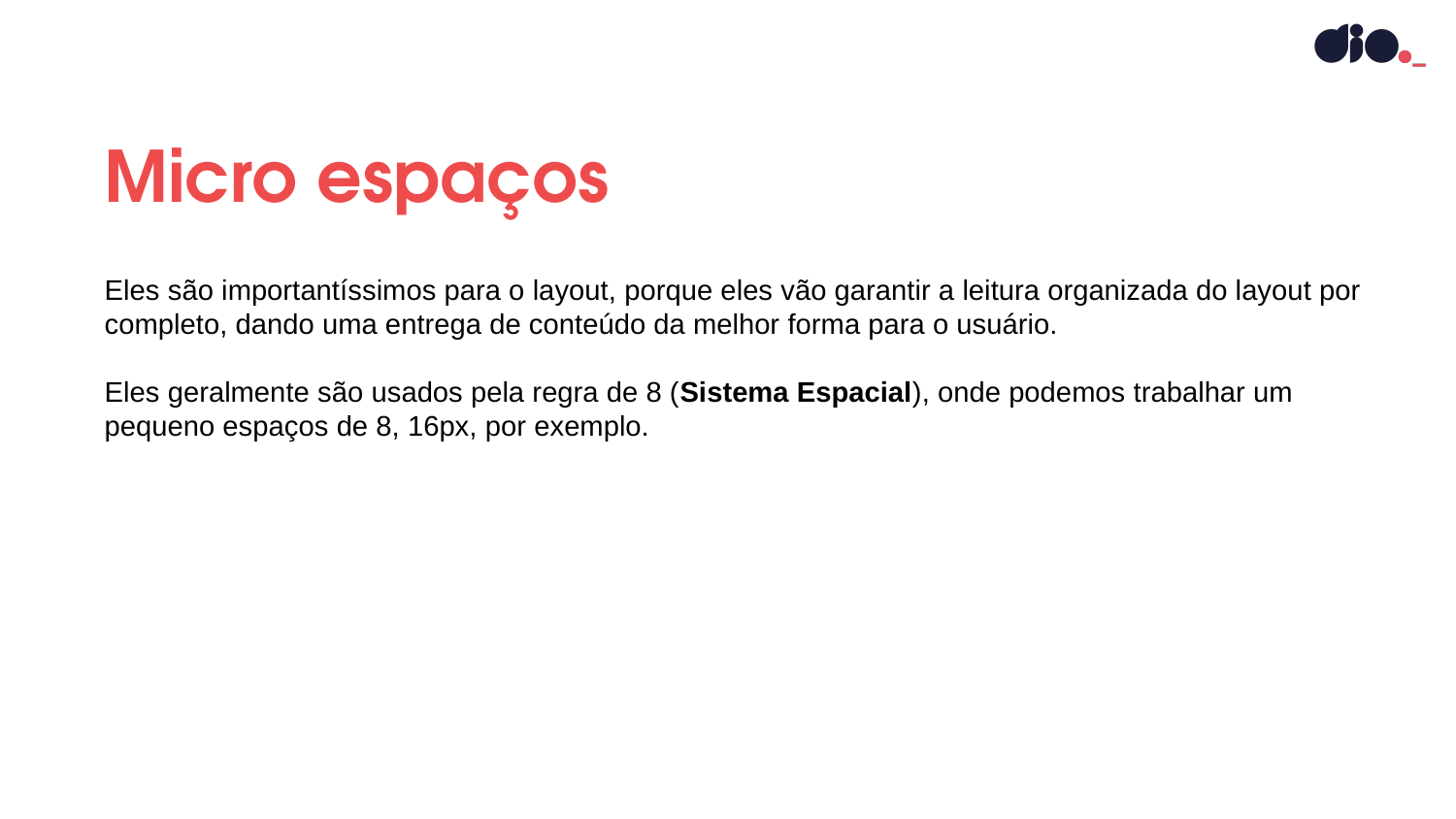

Micro espaços
Eles são importantíssimos para o layout, porque eles vão garantir a leitura organizada do layout por completo, dando uma entrega de conteúdo da melhor forma para o usuário.

Eles geralmente são usados pela regra de 8 (Sistema Espacial), onde podemos trabalhar um pequeno espaços de 8, 16px, por exemplo.